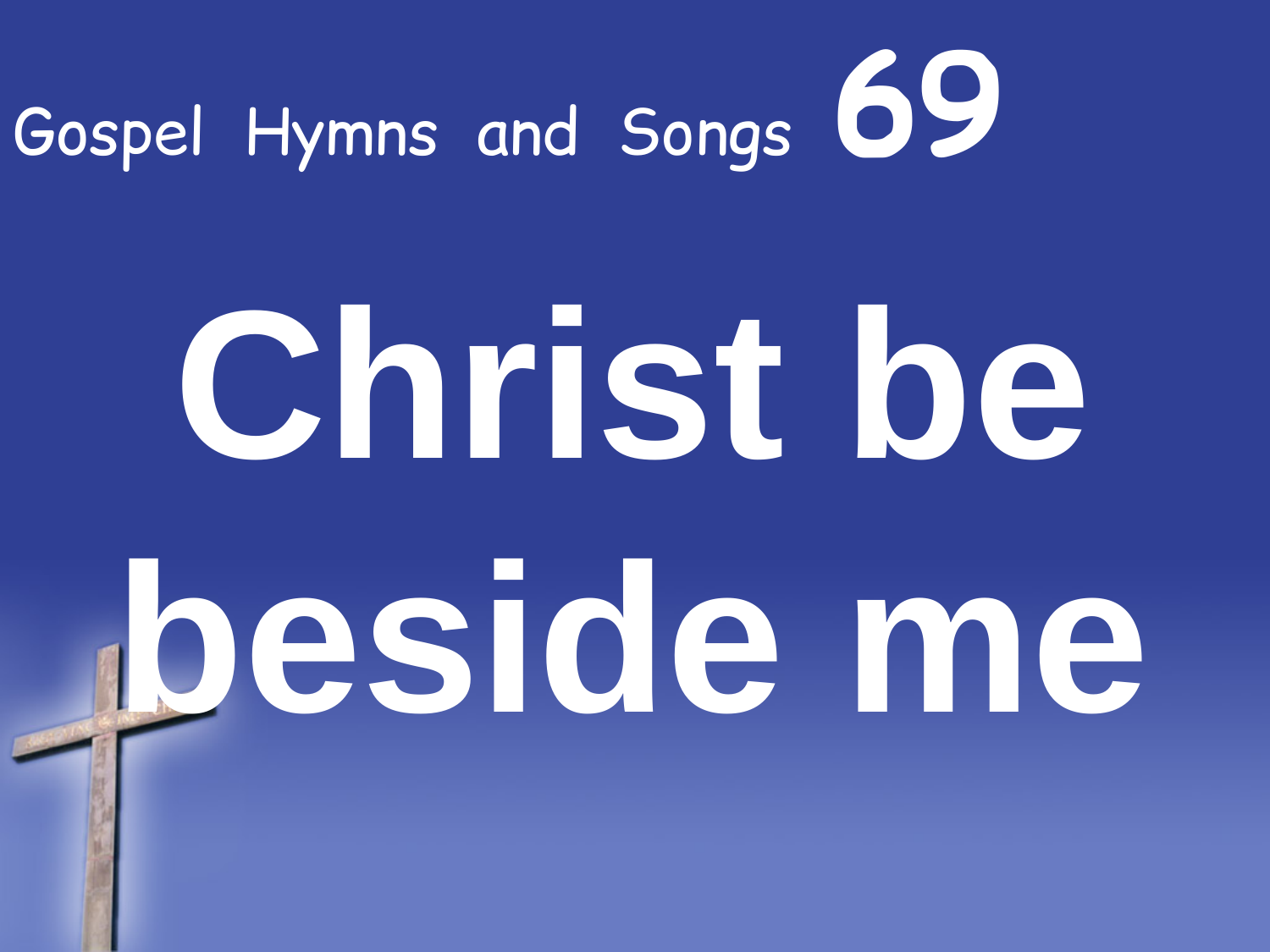

# Gospel  Hymns  and  Songs  69
Christ be beside me